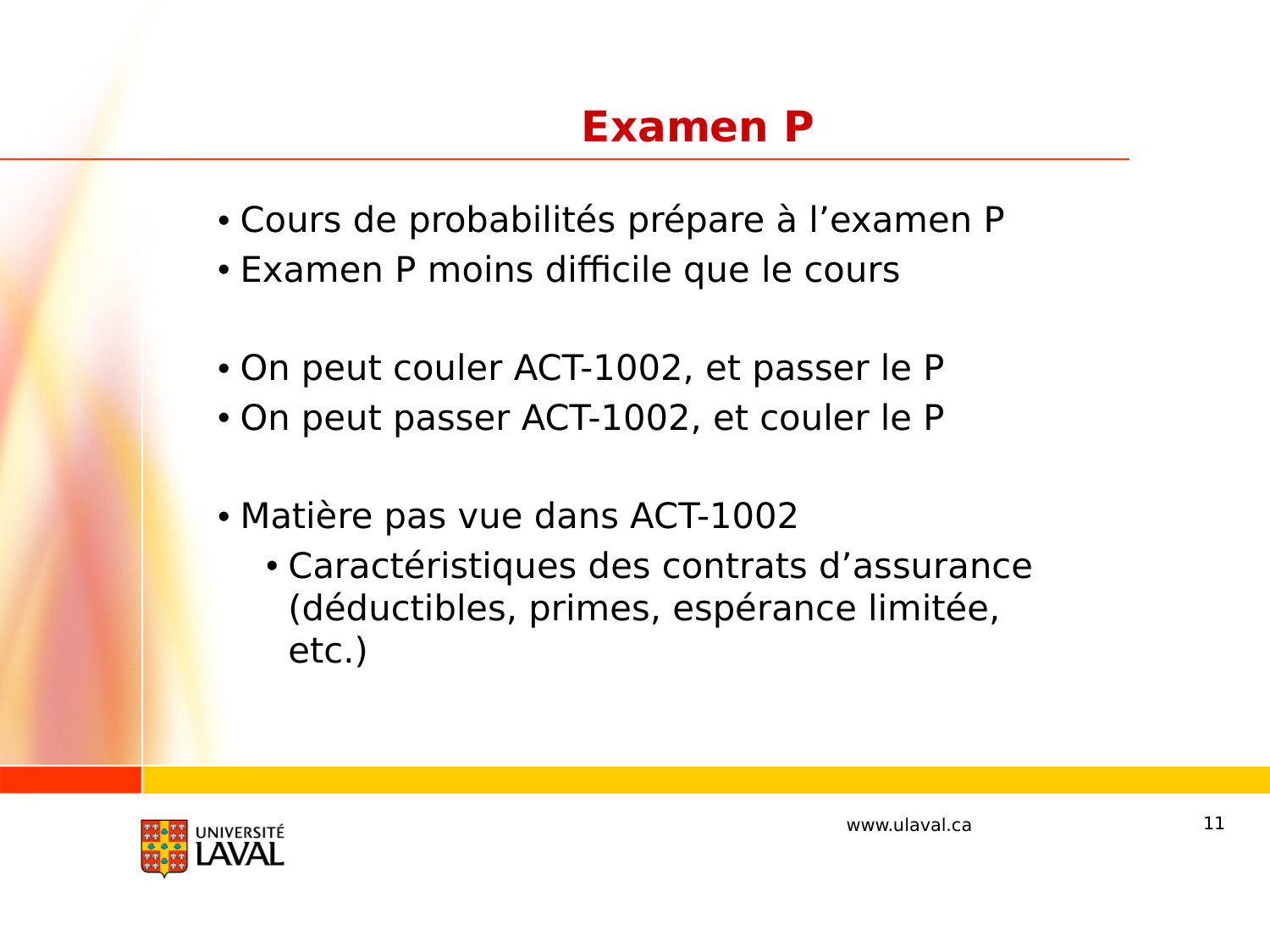

# Examen P
Cours de probabilités prépare à l’examen P
Examen P moins difficile que le cours

On peut couler ACT-1002, et passer le P
On peut passer ACT-1002, et couler le P

Matière pas vue dans ACT-1002
Caractéristiques des contrats d’assurance (déductibles, primes, espérance limitée, etc.)

11